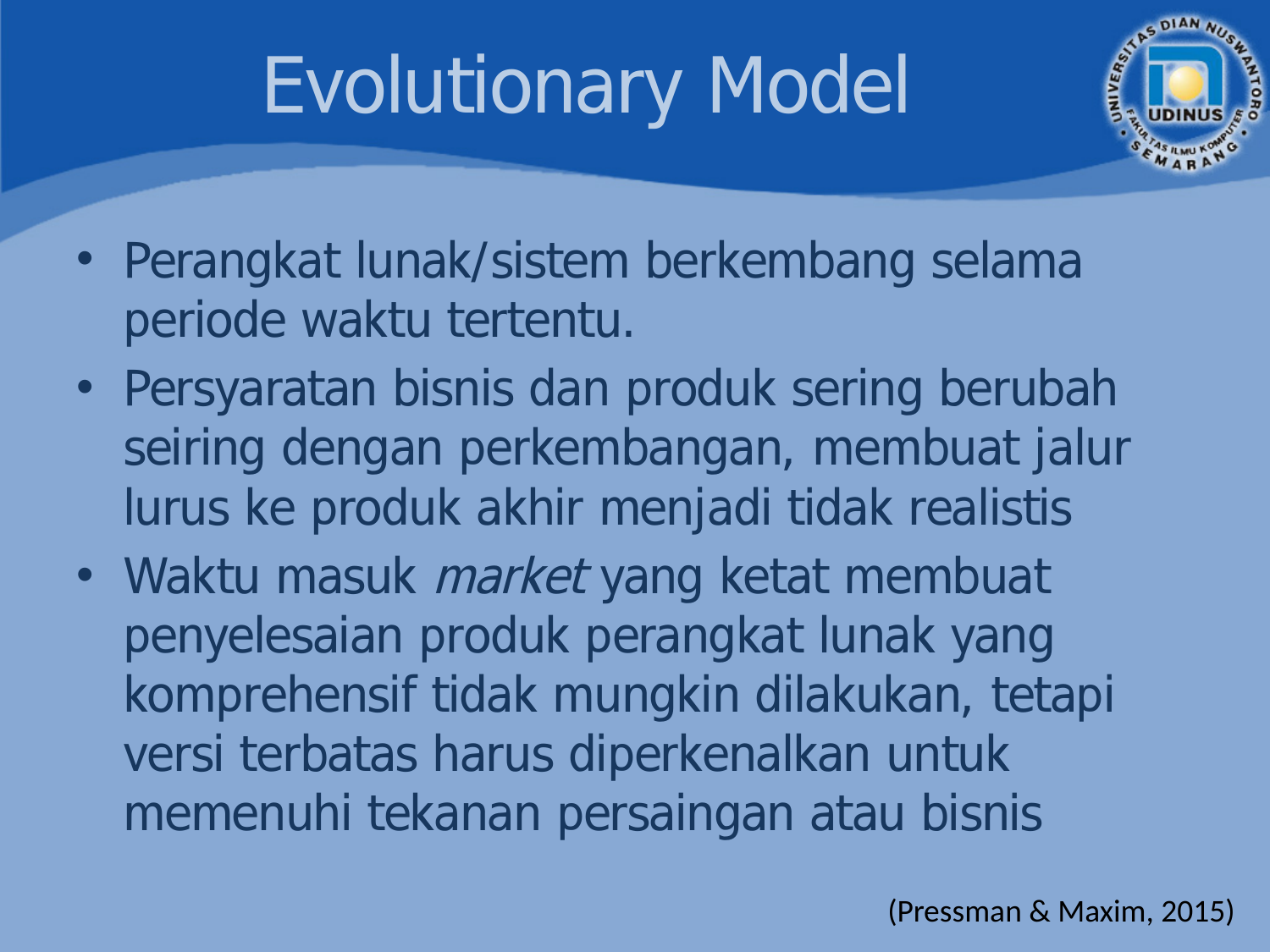

# Evolutionary Model
Perangkat lunak/sistem berkembang selama periode waktu tertentu.
Persyaratan bisnis dan produk sering berubah seiring dengan perkembangan, membuat jalur lurus ke produk akhir menjadi tidak realistis
Waktu masuk market yang ketat membuat penyelesaian produk perangkat lunak yang komprehensif tidak mungkin dilakukan, tetapi versi terbatas harus diperkenalkan untuk memenuhi tekanan persaingan atau bisnis

(Pressman & Maxim, 2015)